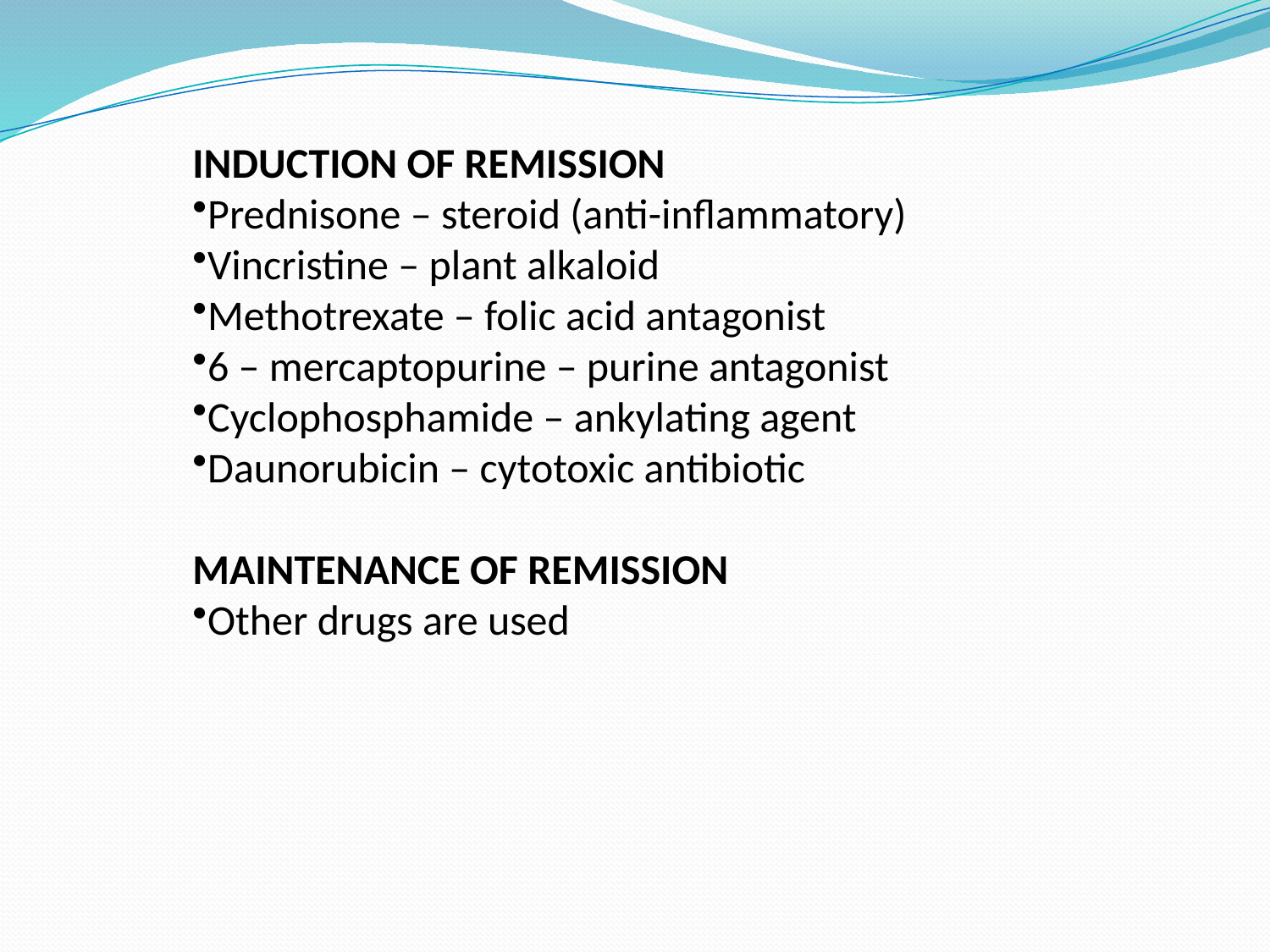

INDUCTION OF REMISSION
Prednisone – steroid (anti-inflammatory)
Vincristine – plant alkaloid
Methotrexate – folic acid antagonist
6 – mercaptopurine – purine antagonist
Cyclophosphamide – ankylating agent
Daunorubicin – cytotoxic antibiotic

MAINTENANCE OF REMISSION
Other drugs are used